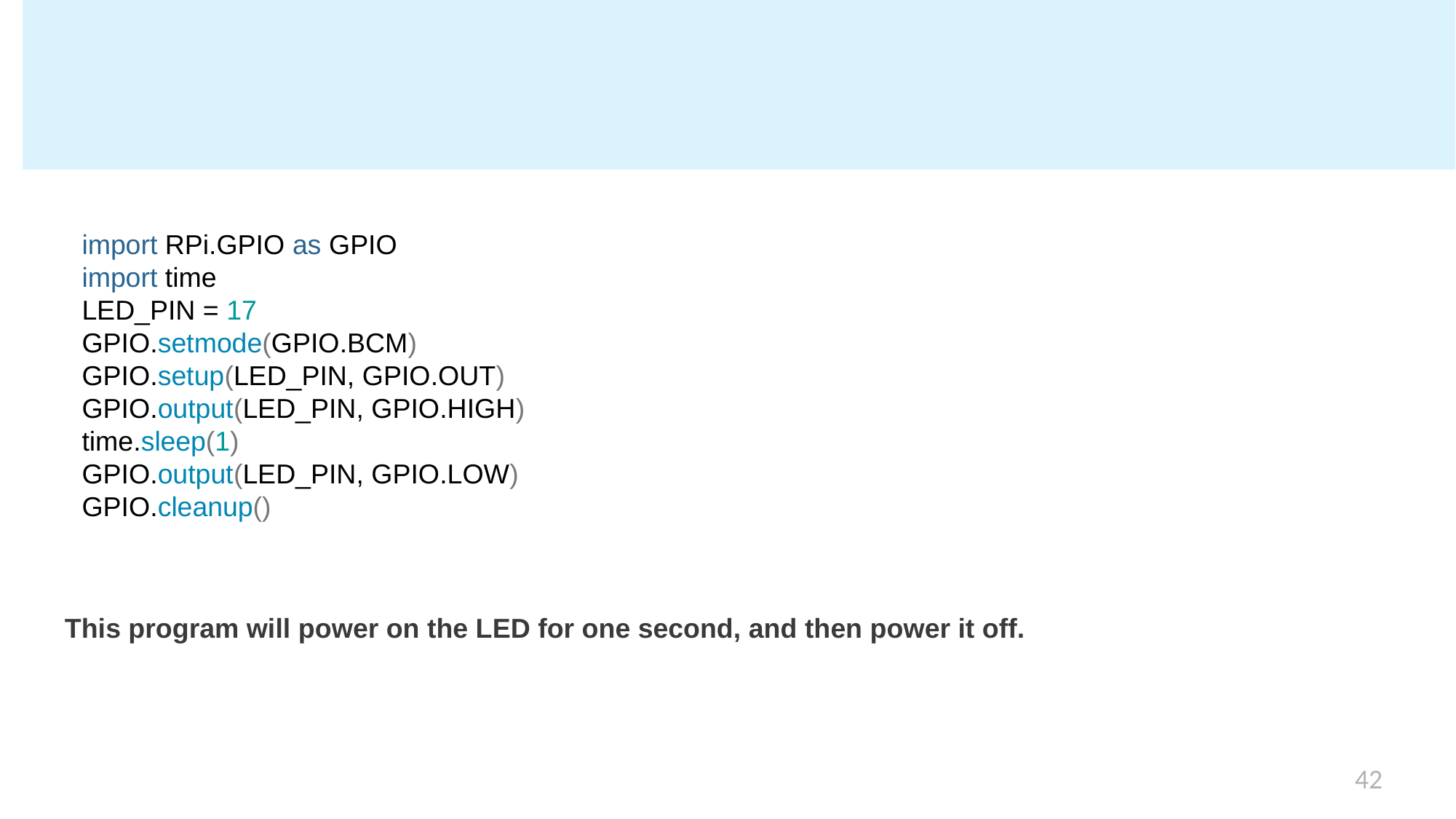

import RPi.GPIO as GPIO
import time
LED_PIN = 17
GPIO.setmode(GPIO.BCM)
GPIO.setup(LED_PIN, GPIO.OUT)
GPIO.output(LED_PIN, GPIO.HIGH)
time.sleep(1)
GPIO.output(LED_PIN, GPIO.LOW)
GPIO.cleanup()
This program will power on the LED for one second, and then power it off.
42